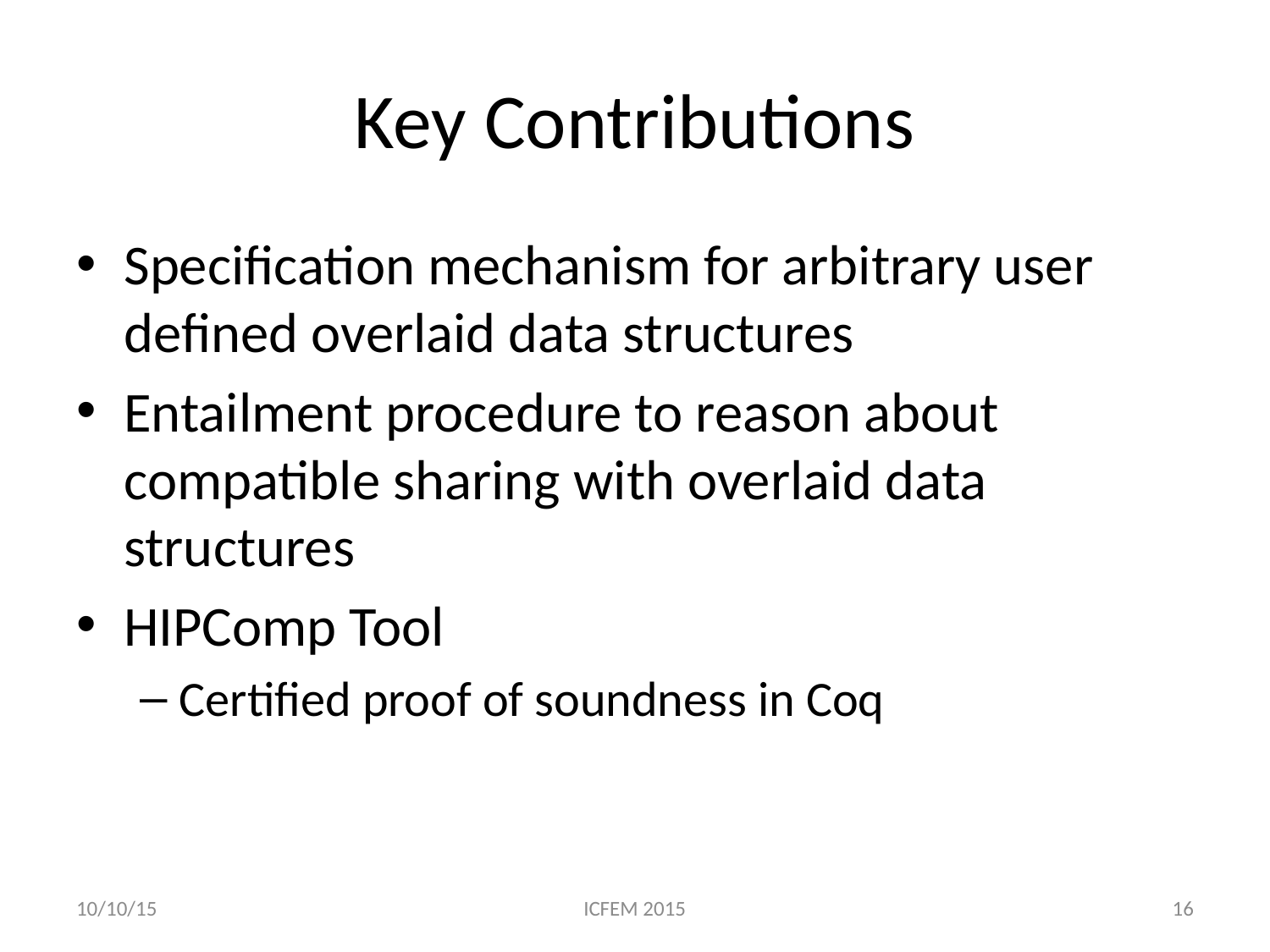

# Key Contributions
Specification mechanism for arbitrary user defined overlaid data structures
Entailment procedure to reason about compatible sharing with overlaid data structures
HIPComp Tool
Certified proof of soundness in Coq
10/10/15
ICFEM 2015
16